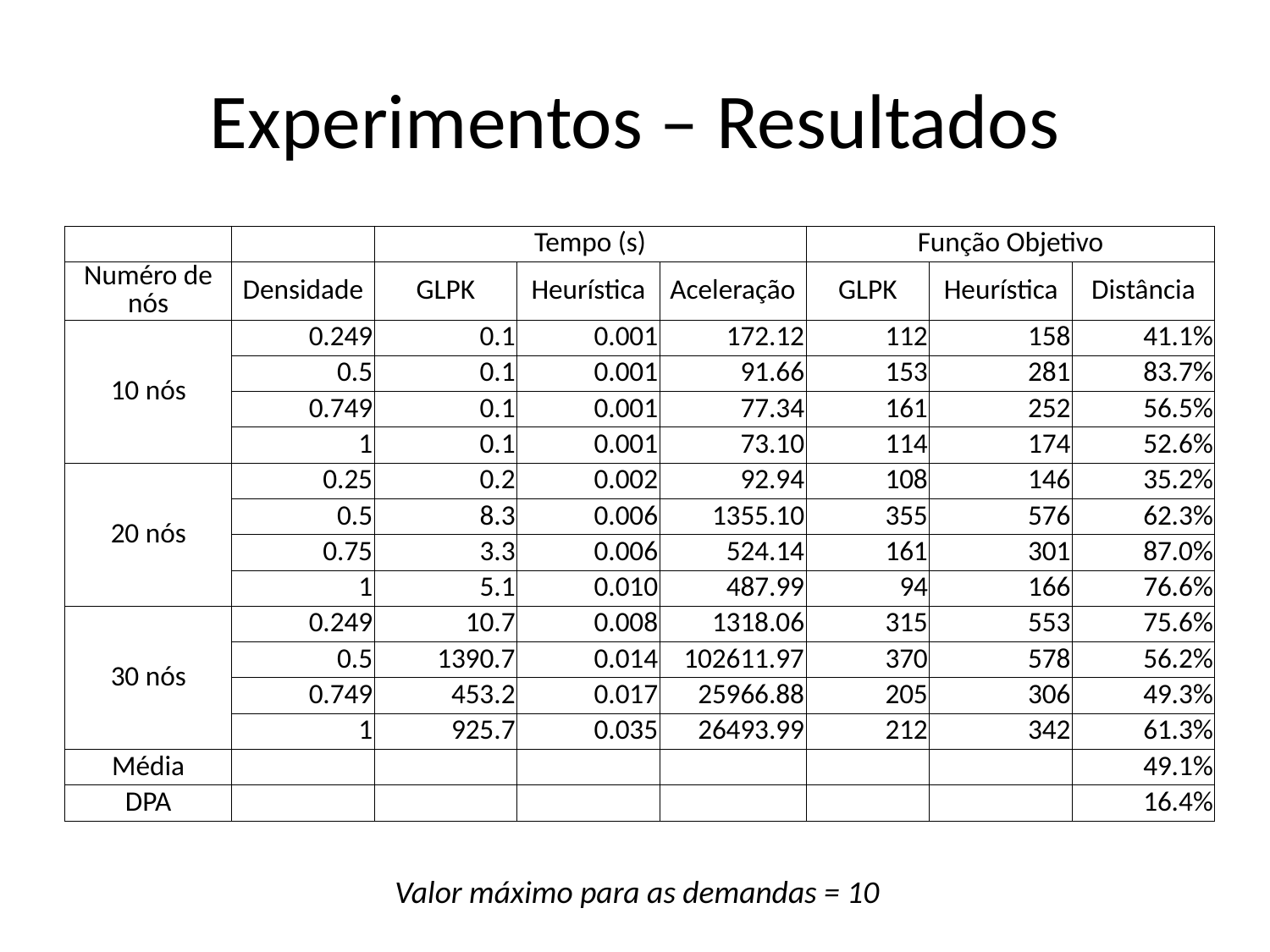

# Experimentos – Resultados
|  |  | Tempo (s) |  |  | Função Objetivo |  |  |
| --- | --- | --- | --- | --- | --- | --- | --- |
| Numéro de nós | Densidade | GLPK | Heurística | Aceleração | GLPK | Heurística | Distância |
| 10 nós | 0.249 | 0.1 | 0.001 | 172.12 | 112 | 158 | 41.1% |
|  | 0.5 | 0.1 | 0.001 | 91.66 | 153 | 281 | 83.7% |
|  | 0.749 | 0.1 | 0.001 | 77.34 | 161 | 252 | 56.5% |
|  | 1 | 0.1 | 0.001 | 73.10 | 114 | 174 | 52.6% |
| 20 nós | 0.25 | 0.2 | 0.002 | 92.94 | 108 | 146 | 35.2% |
|  | 0.5 | 8.3 | 0.006 | 1355.10 | 355 | 576 | 62.3% |
|  | 0.75 | 3.3 | 0.006 | 524.14 | 161 | 301 | 87.0% |
|  | 1 | 5.1 | 0.010 | 487.99 | 94 | 166 | 76.6% |
| 30 nós | 0.249 | 10.7 | 0.008 | 1318.06 | 315 | 553 | 75.6% |
|  | 0.5 | 1390.7 | 0.014 | 102611.97 | 370 | 578 | 56.2% |
|  | 0.749 | 453.2 | 0.017 | 25966.88 | 205 | 306 | 49.3% |
|  | 1 | 925.7 | 0.035 | 26493.99 | 212 | 342 | 61.3% |
| Média |  |  |  |  |  |  | 49.1% |
| DPA |  |  |  |  |  |  | 16.4% |
Valor máximo para as demandas = 10